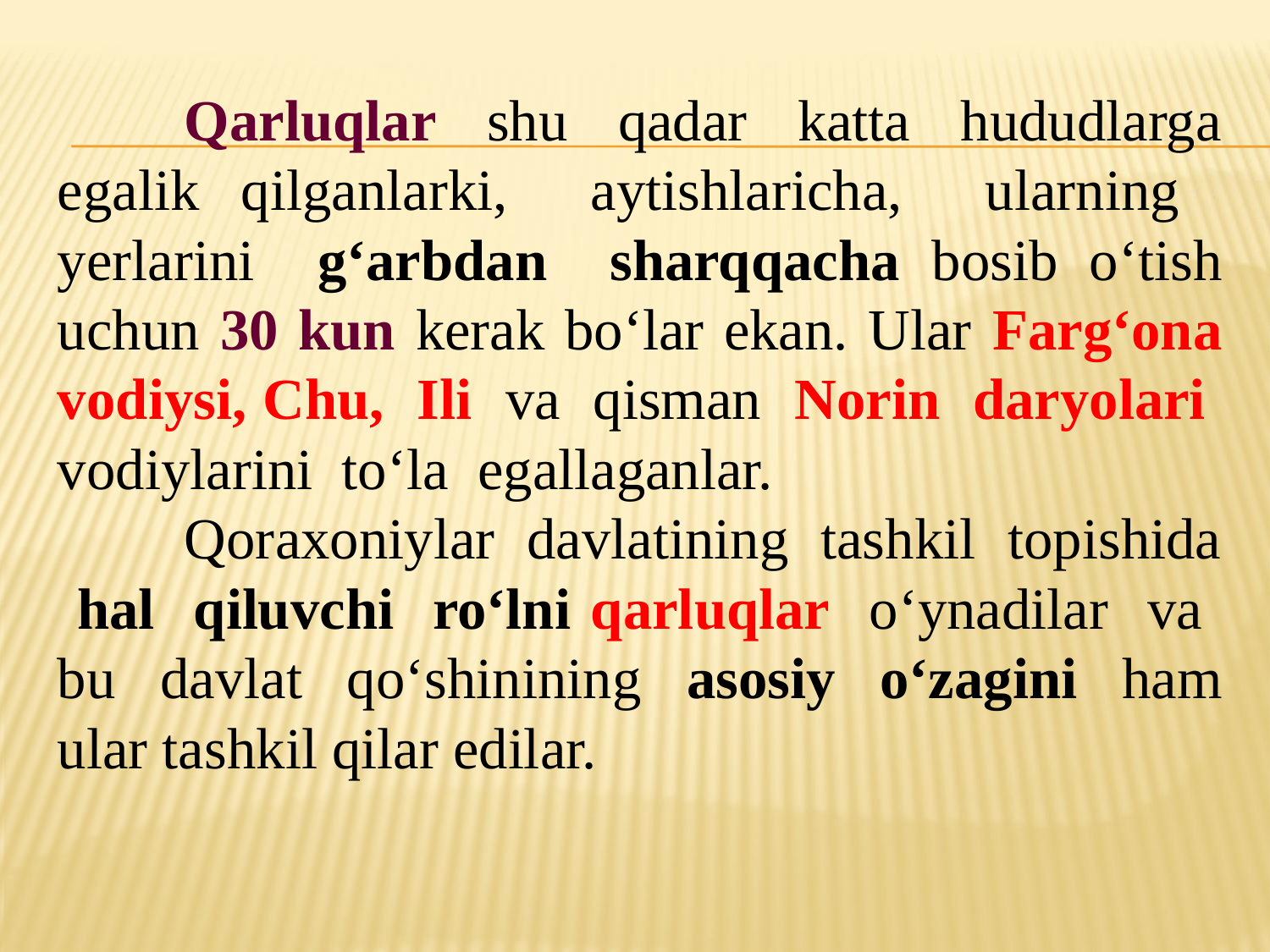

Qarluqlar shu qadar katta hududlarga egalik qilganlarki,  aytishlaricha,  ularning  yerlarini  g‘arbdan  sharqqacha bosib o‘tish uchun 30 kun kerak bo‘lar ekan. Ular Farg‘ona vodiysi, Chu,  Ili  va  qisman  Norin  daryolari  vodiylarini  to‘la  egallaganlar.
	Qoraxoniylar  davlatining  tashkil  topishida  hal  qiluvchi  ro‘lni qarluqlar  o‘ynadilar  va  bu  davlat  qo‘shinining  asosiy  o‘zagini  ham ular tashkil qilar edilar.